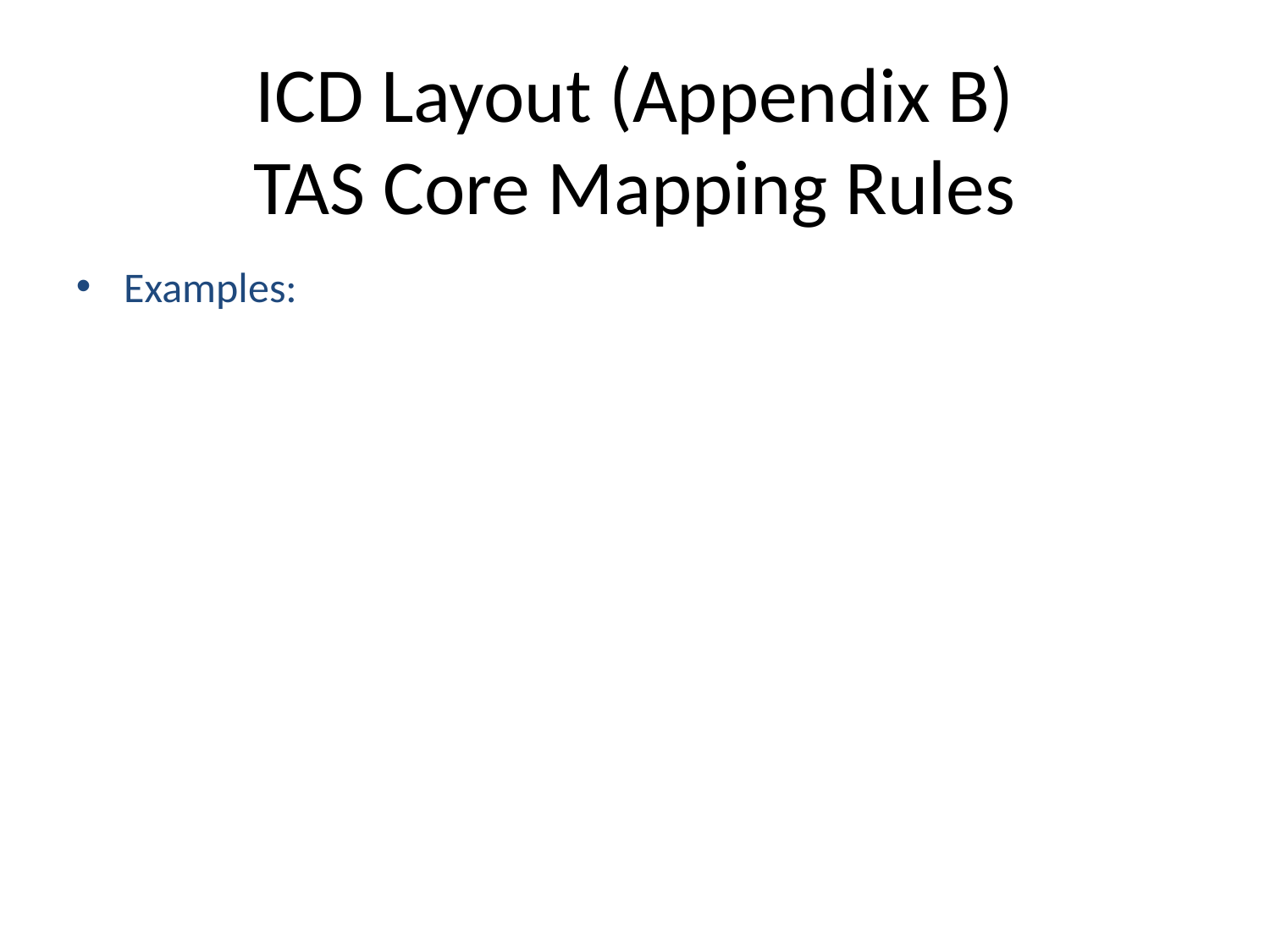

ICD Layout (Appendix B)
TAS Core Mapping Rules
Examples: